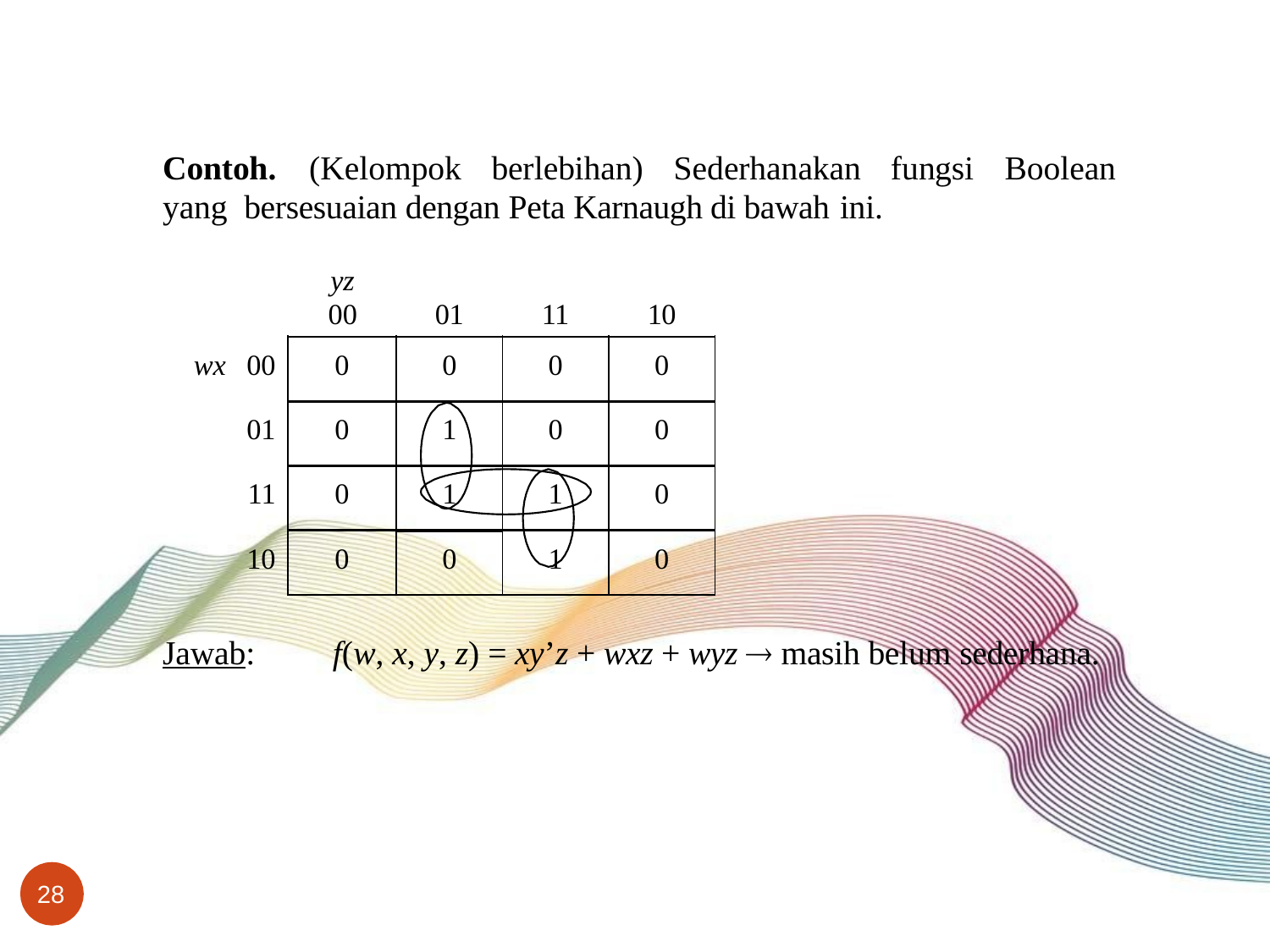

# Contoh.	(Kelompok	berlebihan)	Sederhanakan	fungsi	Boolean	yang  bersesuaian dengan Peta Karnaugh di bawah ini.
|  | yz |  |  |  |
| --- | --- | --- | --- | --- |
|  | 00 | 01 | 11 | 10 |
| wx 00 | 0 | 0 | 0 | 0 |
| 01 | 0 | 1 | 0 | 0 |
| 11 | 0 | 1 | 1 | 0 |
| 10 | 0 | 0 | 1 | 0 |

Jawab:
f(w, x, y, z) = xy’z + wxz + wyz → masih belum sederhana.

28